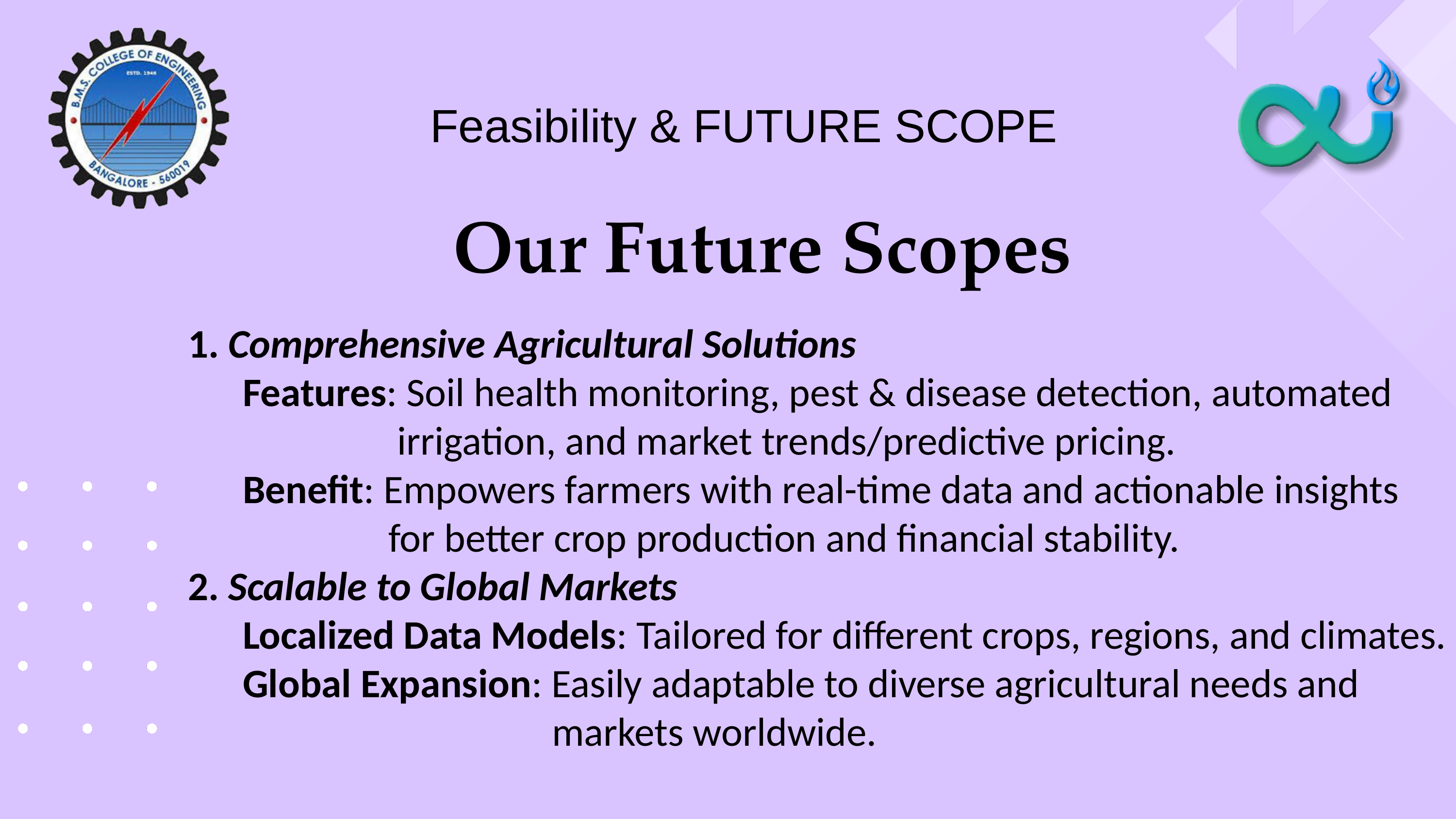

Feasibility & FUTURE SCOPE
Our Future Scopes
1. Comprehensive Agricultural Solutions
      Features: Soil health monitoring, pest & disease detection, automated
                       irrigation, and market trends/predictive pricing.
      Benefit: Empowers farmers with real-time data and actionable insights
                      for better crop production and financial stability.
2. Scalable to Global Markets
      Localized Data Models: Tailored for different crops, regions, and climates.
      Global Expansion: Easily adaptable to diverse agricultural needs and
                                        markets worldwide.